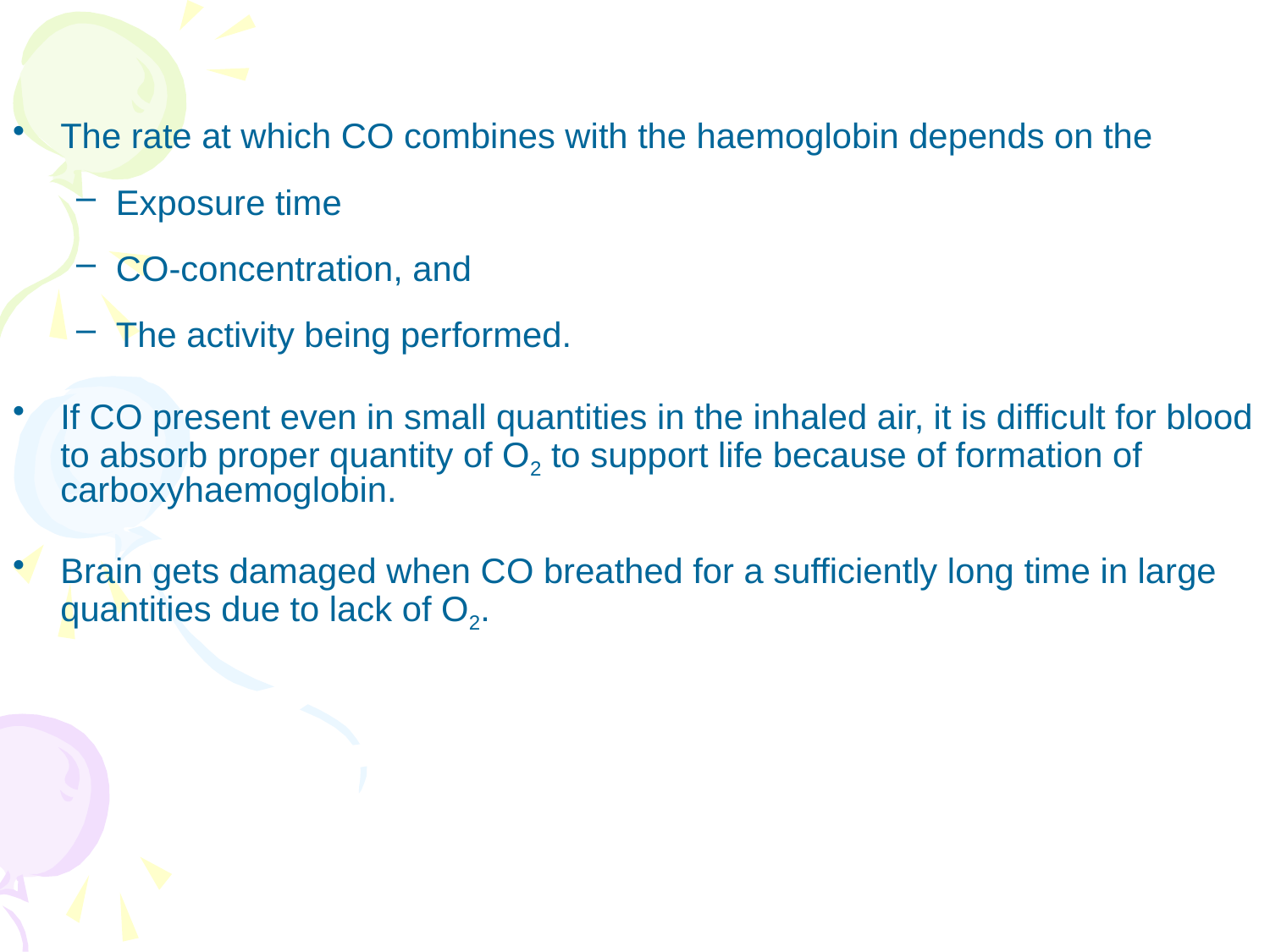

The rate at which CO combines with the haemoglobin depends on the
Exposure time
CO-concentration, and
The activity being performed.

If CO present even in small quantities in the inhaled air, it is difficult for blood to absorb proper quantity of O2 to support life because of formation of carboxyhaemoglobin.

Brain gets damaged when CO breathed for a sufficiently long time in large quantities due to lack of O2.